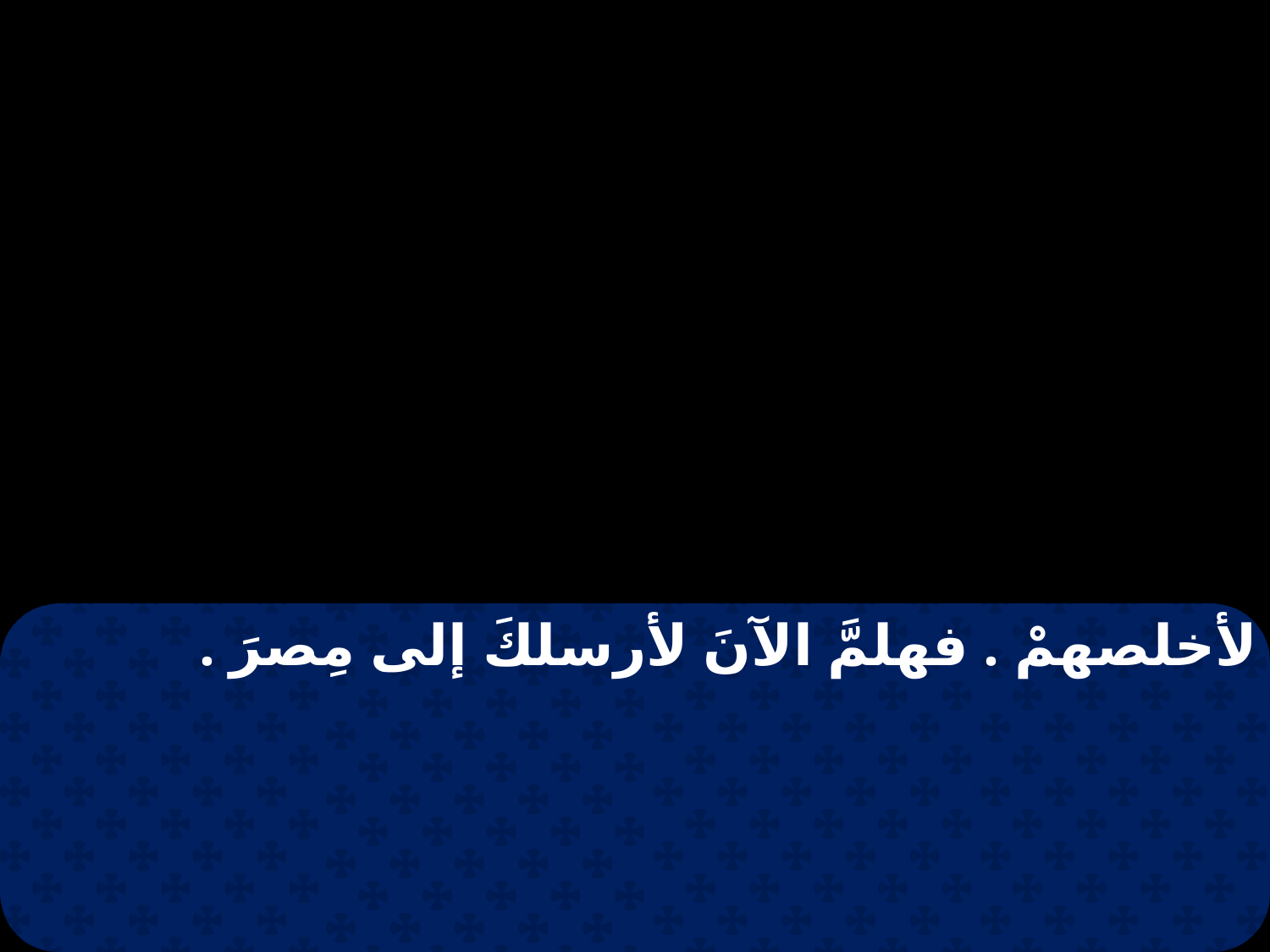

لأخلصهمْ . فهلمَّ الآنَ لأرسلكَ إلى مِصرَ .